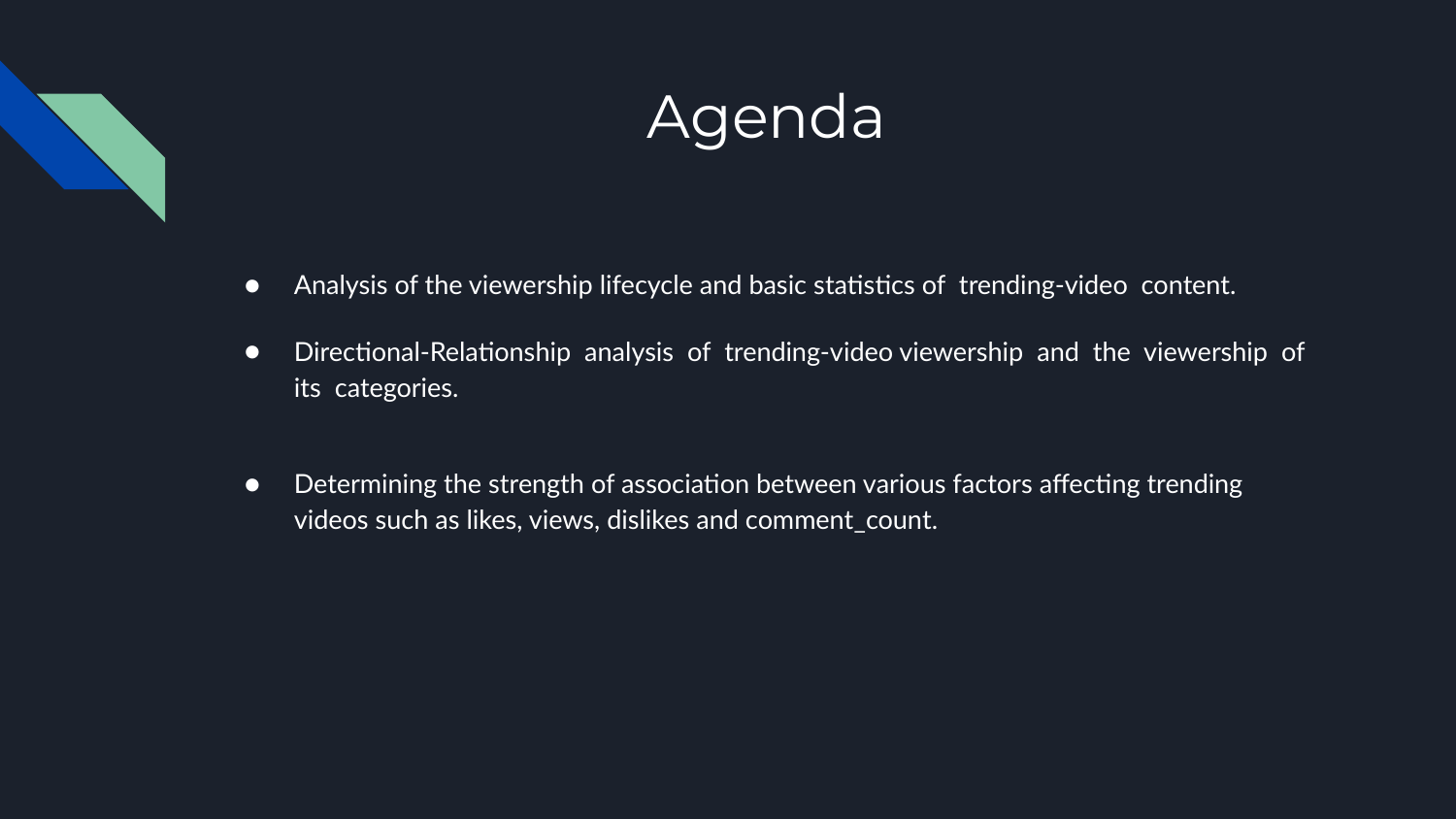

# Agenda
Analysis of the viewership lifecycle and basic statistics of  trending-video  content.
Directional-Relationship  analysis  of  trending-video viewership  and  the  viewership  of  its  categories.
Determining the strength of association between various factors affecting trending videos such as likes, views, dislikes and comment_count.